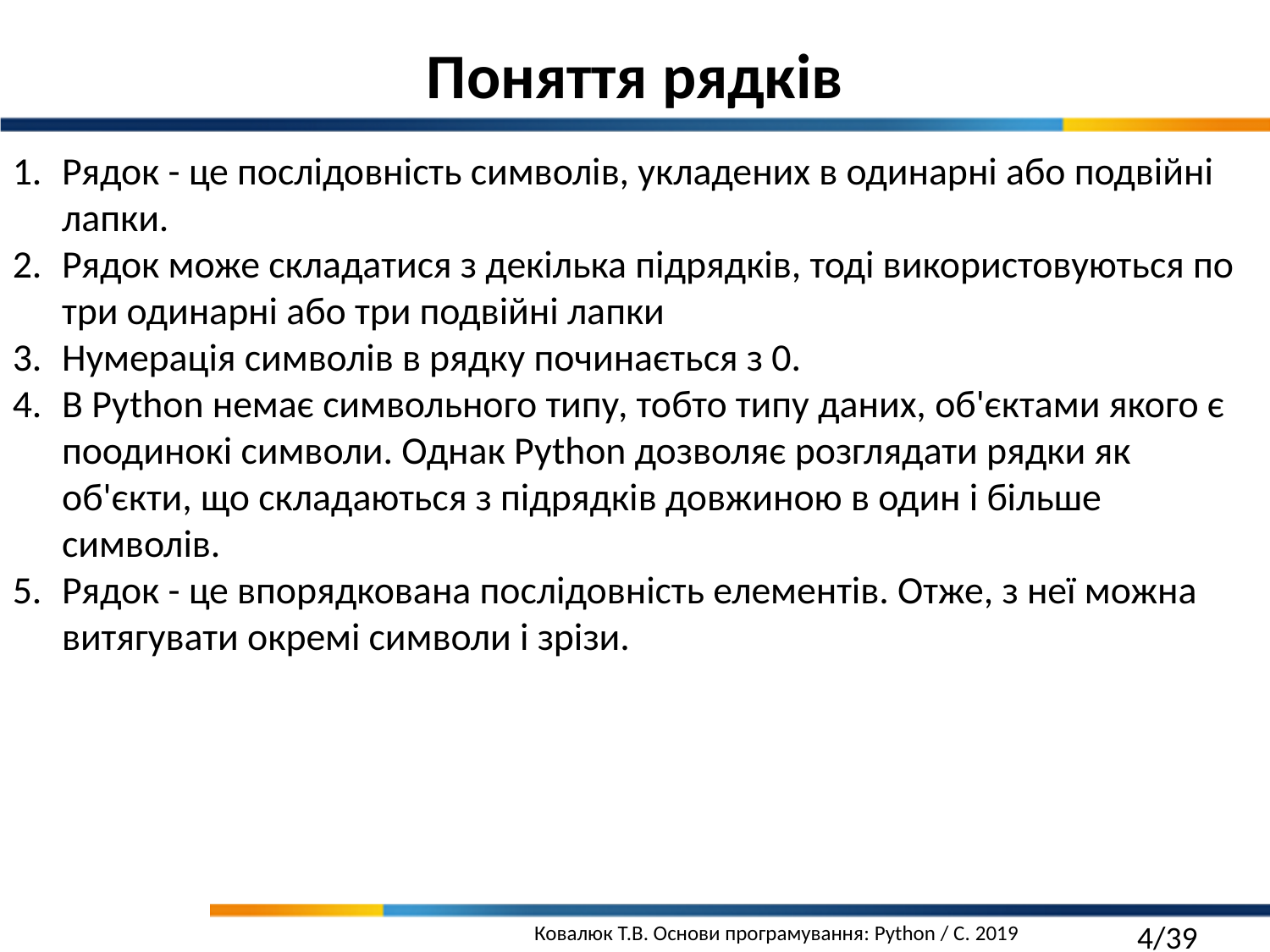

Поняття рядків
Рядок - це послідовність символів, укладених в одинарні або подвійні лапки.
Рядок може складатися з декілька підрядків, тоді використовуються по три одинарні або три подвійні лапки
Нумерація символів в рядку починається з 0.
В Python немає символьного типу, тобто типу даних, об'єктами якого є поодинокі символи. Однак Python дозволяє розглядати рядки як об'єкти, що складаються з підрядків довжиною в один і більше символів.
Рядок - це впорядкована послідовність елементів. Отже, з неї можна витягувати окремі символи і зрізи.